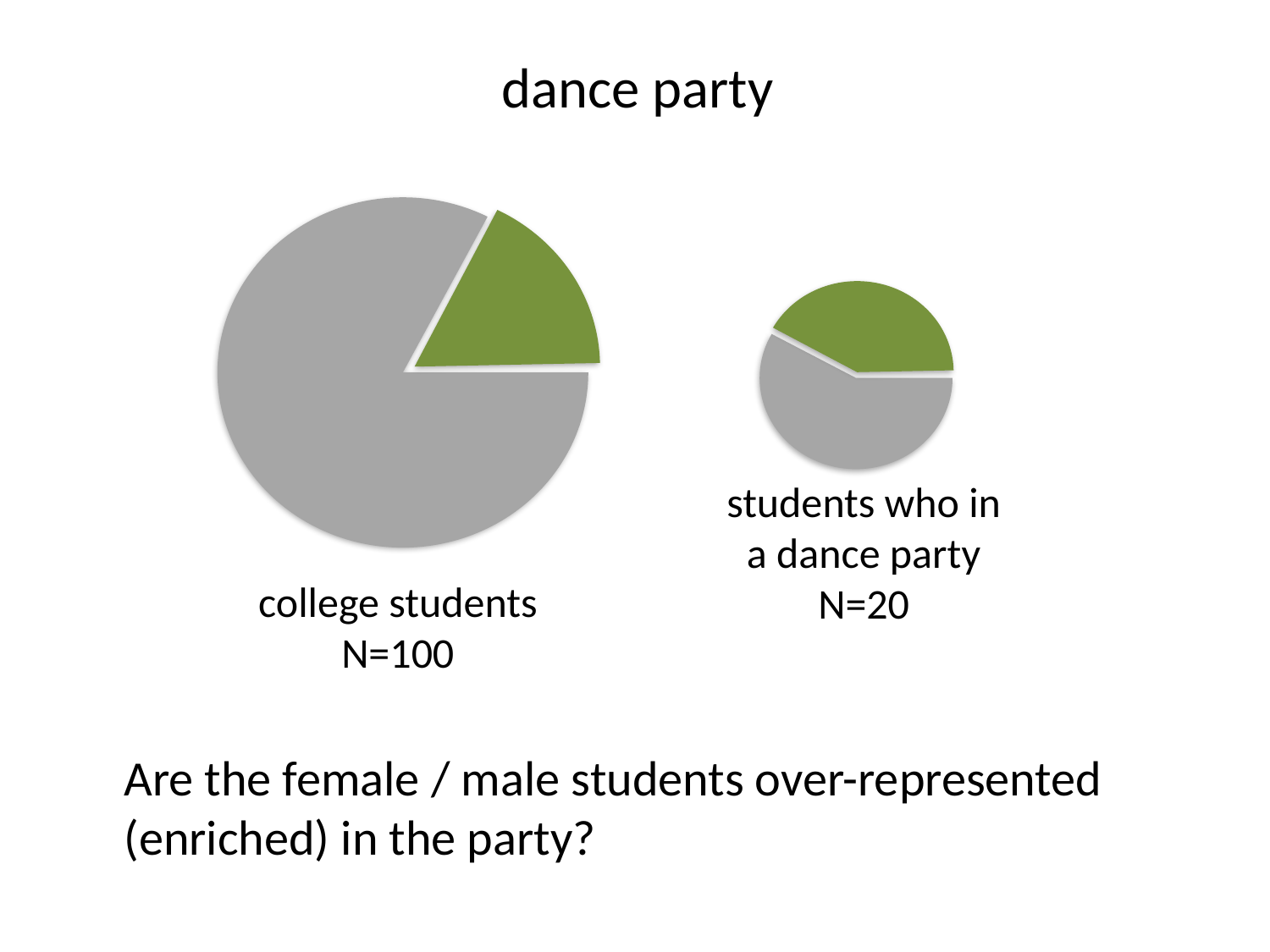

# dance party

students who in a dance party
N=20
college students
N=100
Are the female / male students over-represented (enriched) in the party?